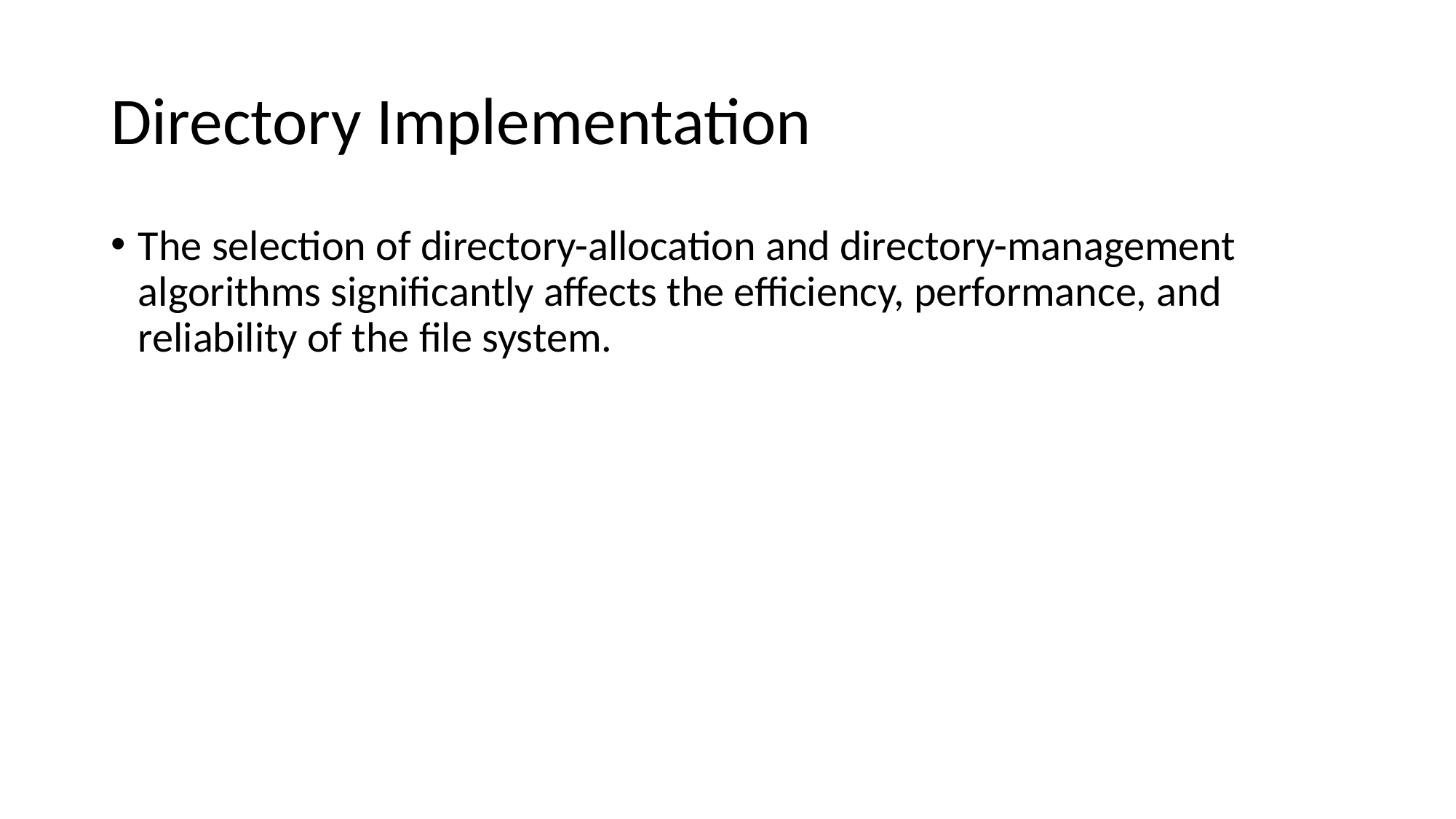

# Directory Implementation
The selection of directory-allocation and directory-management algorithms significantly affects the efficiency, performance, and reliability of the file system.